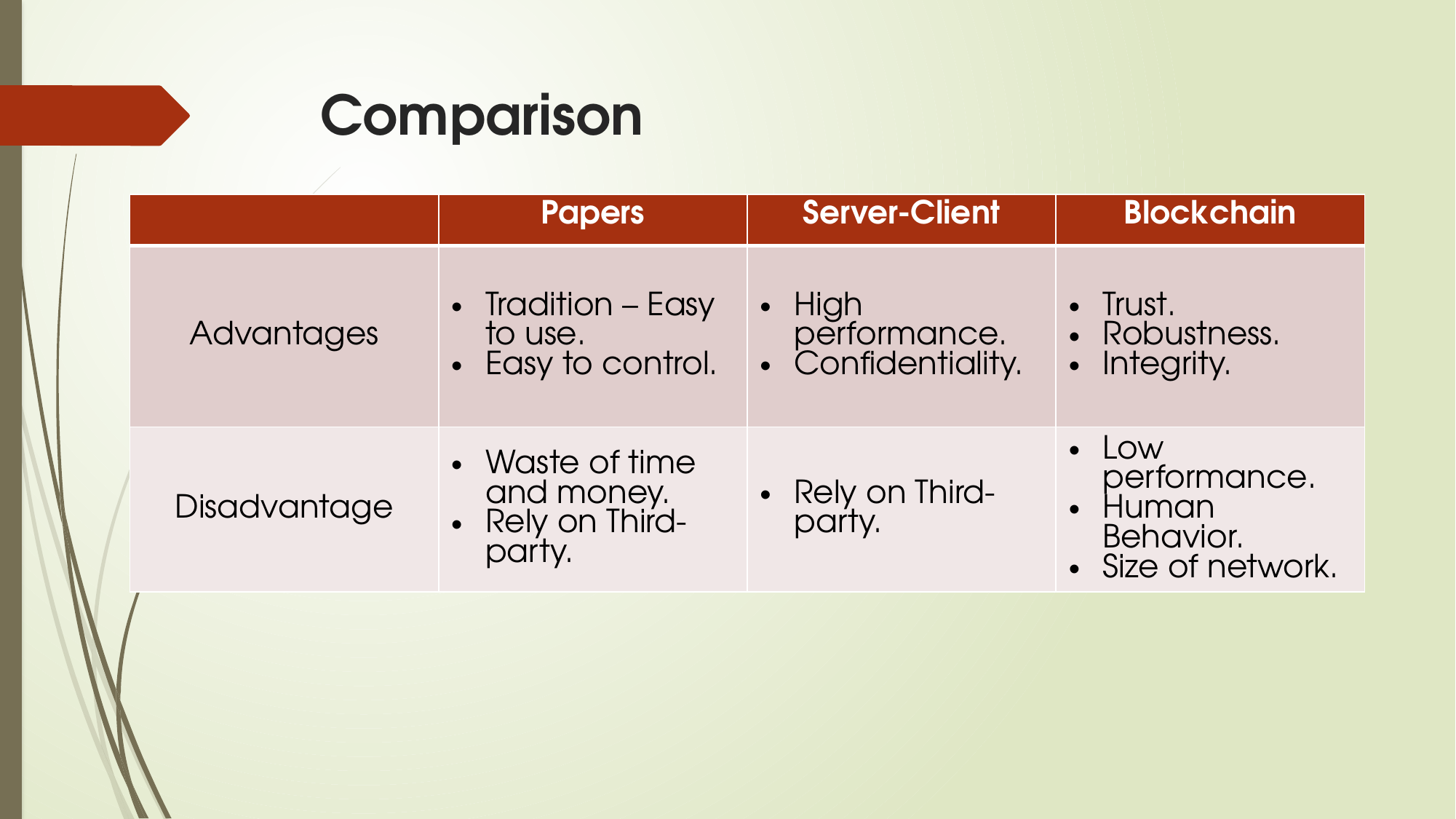

# Comparison
|  | Papers | Server-Client | Blockchain |
| --- | --- | --- | --- |
| Advantages | Tradition – Easy to use. Easy to control. | High performance. Confidentiality. | Trust. Robustness. Integrity. |
| Disadvantage | Waste of time and money. Rely on Third-party. | Rely on Third-party. | Low performance. Human Behavior. Size of network. |